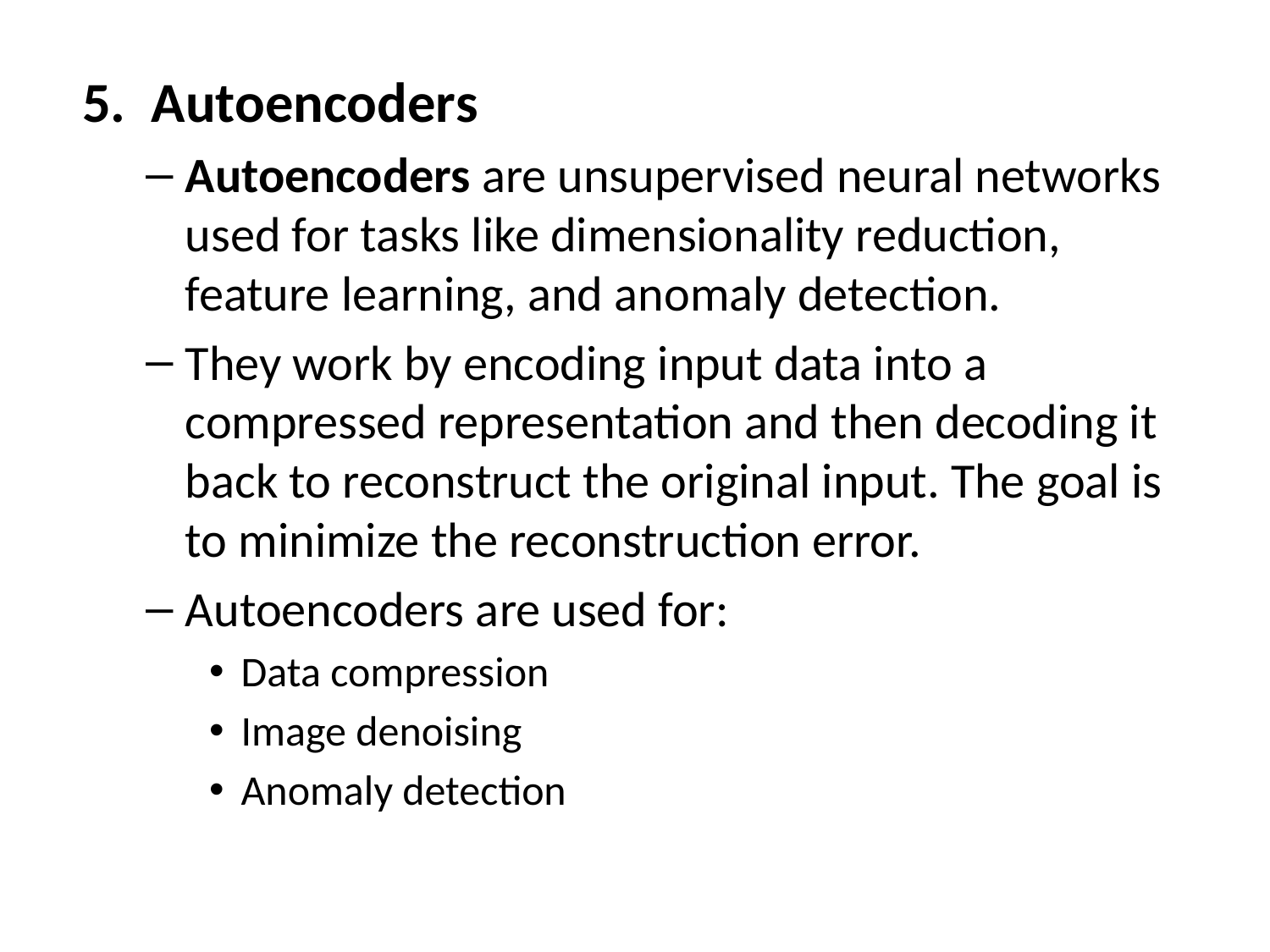

5.  Autoencoders
Autoencoders are unsupervised neural networks used for tasks like dimensionality reduction, feature learning, and anomaly detection.
They work by encoding input data into a compressed representation and then decoding it back to reconstruct the original input. The goal is to minimize the reconstruction error.
Autoencoders are used for:
Data compression
Image denoising
Anomaly detection